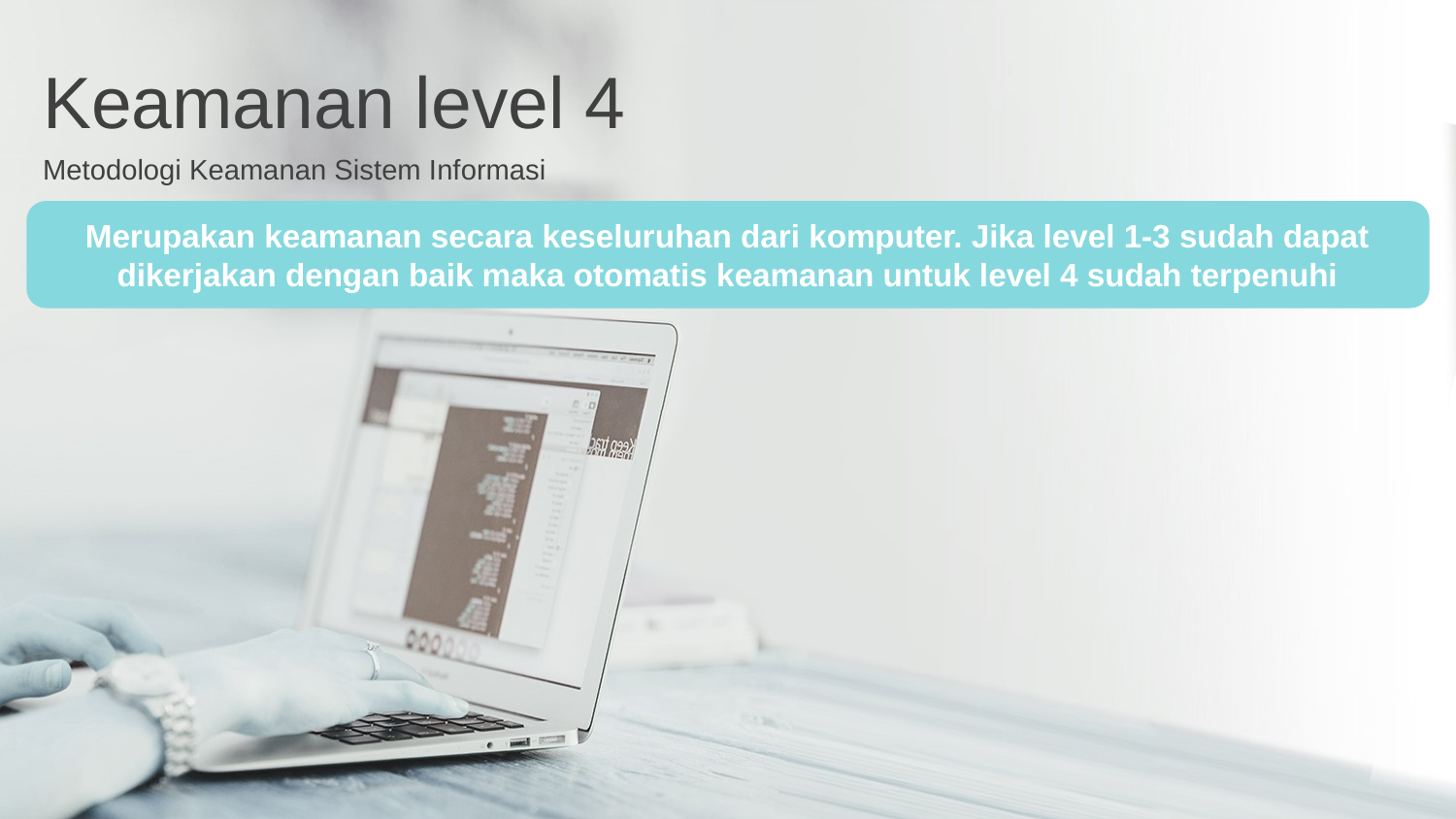

Keamanan level 4
Metodologi Keamanan Sistem Informasi
Merupakan keamanan secara keseluruhan dari komputer. Jika level 1-3 sudah dapat dikerjakan dengan baik maka otomatis keamanan untuk level 4 sudah terpenuhi